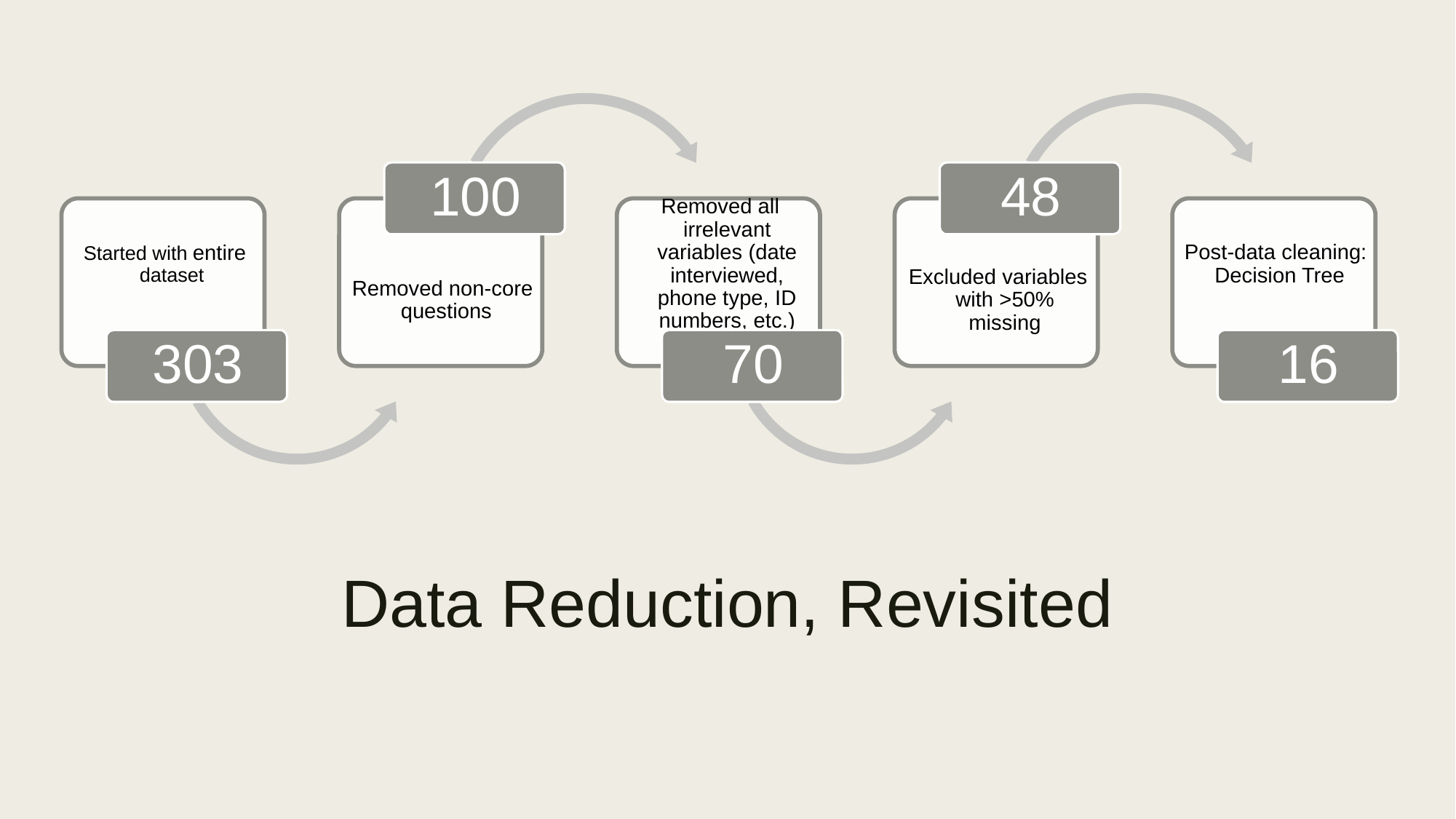

Started with entire dataset
303
Removed non-core questions
100
Removed all irrelevant variables (date interviewed, phone type, ID numbers, etc.)
70
Excluded variables with >50% missing
48
Post-data cleaning: Decision Tree
16
Data Reduction, Revisited